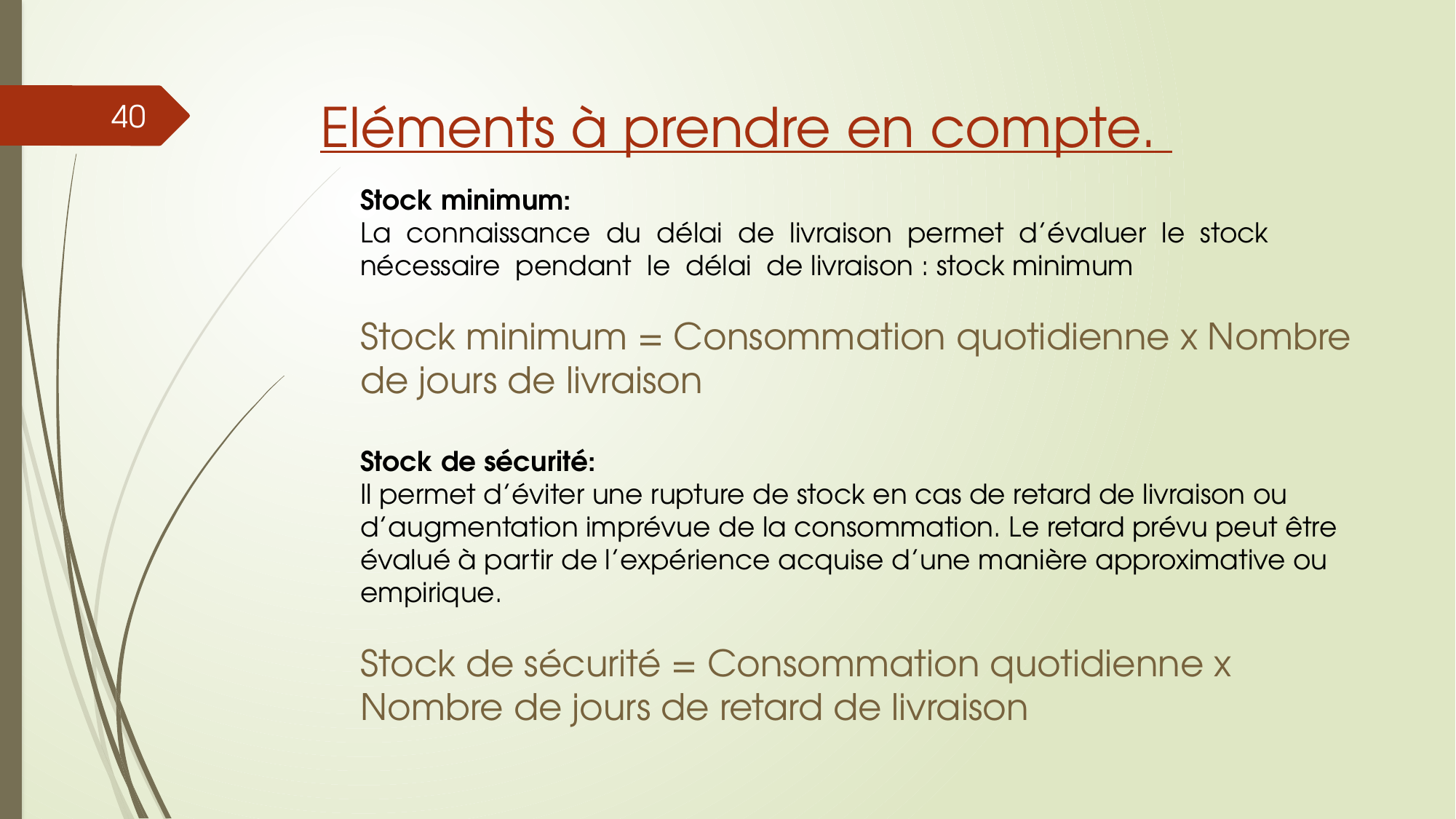

# Eléments à prendre en compte.
40
Stock minimum:
La  connaissance  du  délai  de  livraison  permet  d’évaluer  le  stock  nécessaire  pendant  le  délai  de livraison : stock minimum

Stock minimum = Consommation quotidienne x Nombre de jours de livraison
Stock de sécurité:
Il permet d’éviter une rupture de stock en cas de retard de livraison ou d’augmentation imprévue de la consommation. Le retard prévu peut être évalué à partir de l’expérience acquise d’une manière approximative ou empirique.

Stock de sécurité = Consommation quotidienne x Nombre de jours de retard de livraison